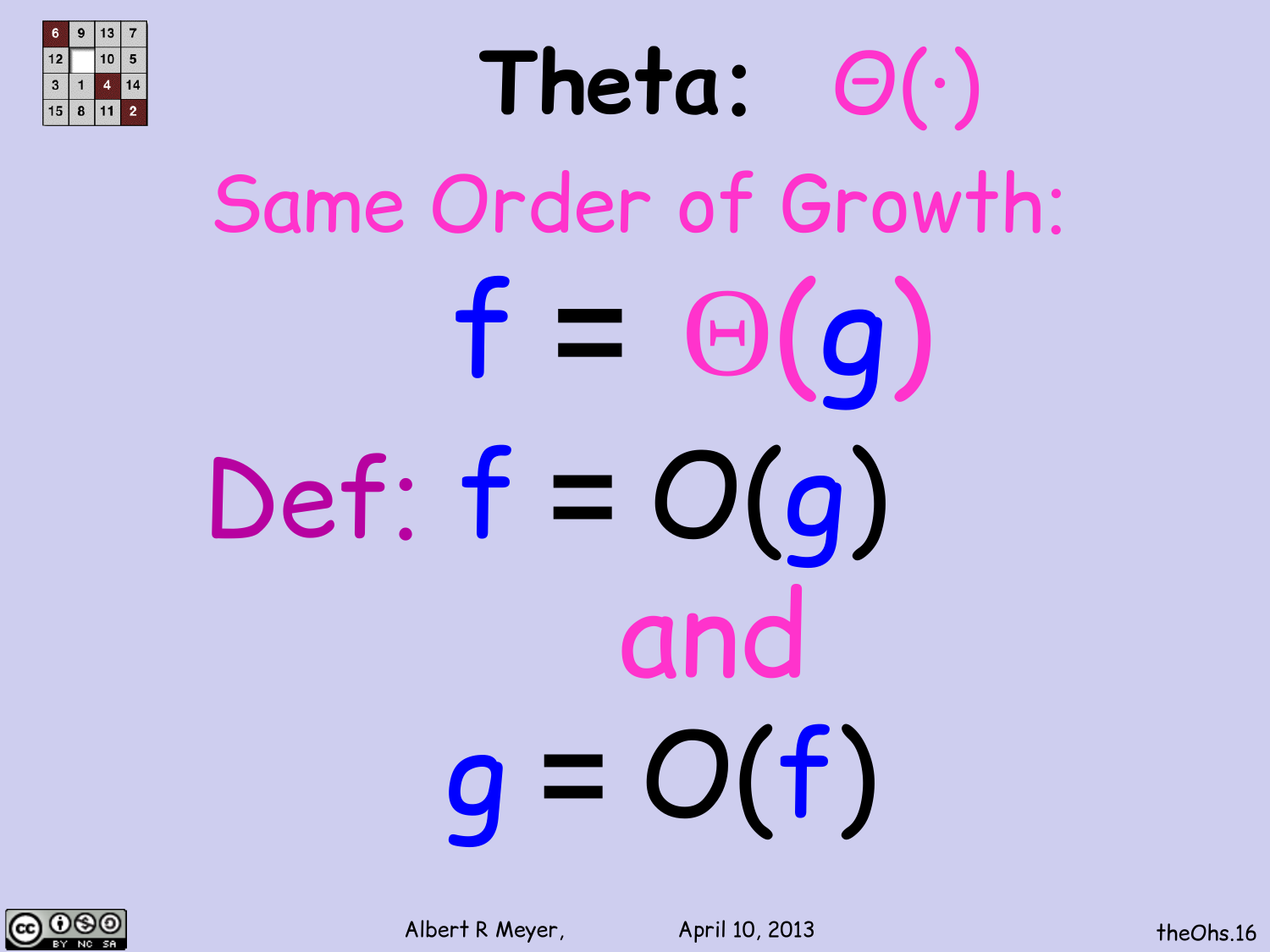

# Theta:  Θ(∙)
Same Order of Growth:
f = Θ(g)
Def: f = O(g)
            and
       g = O(f)